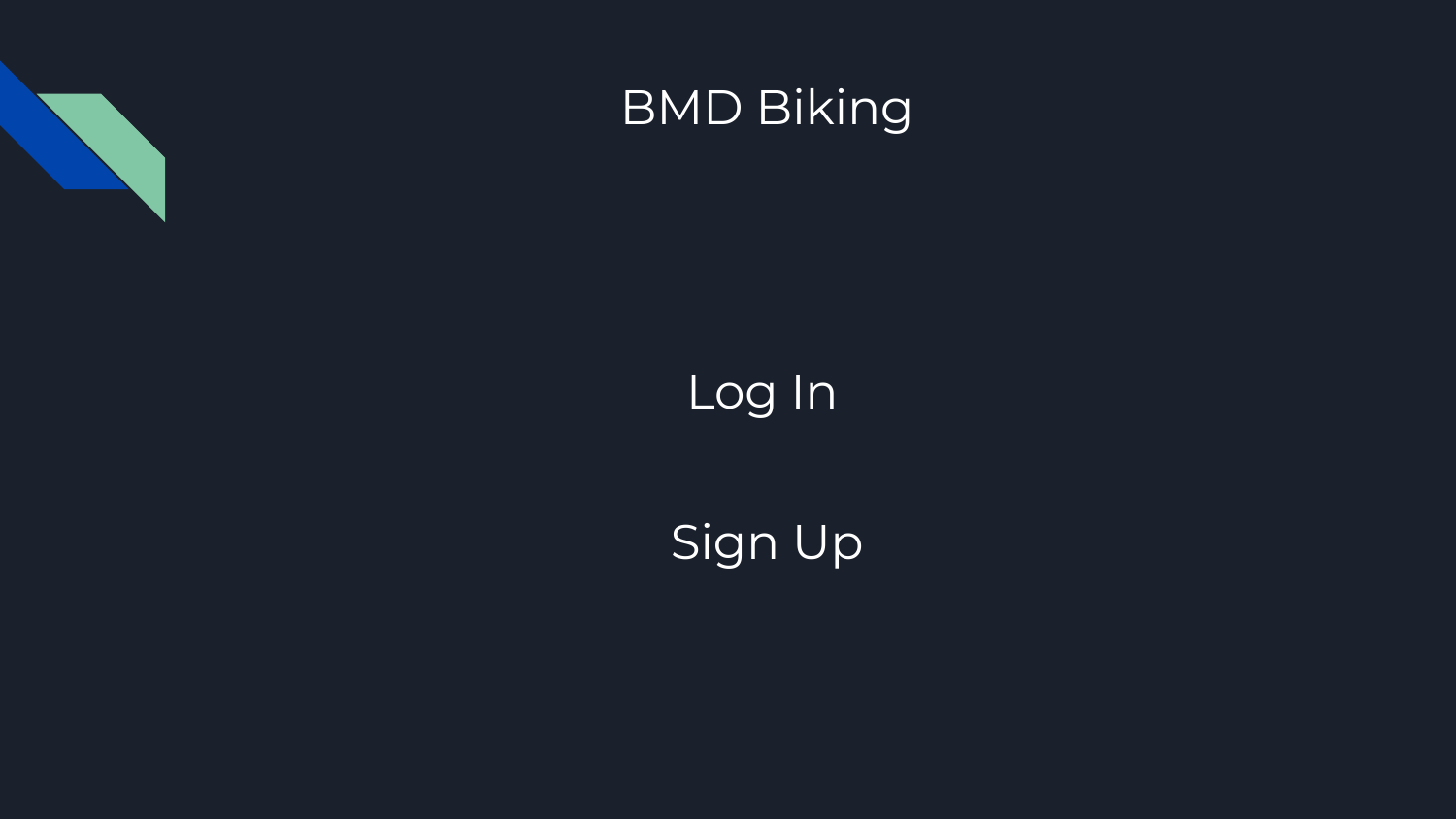

# BMD Biking
Log In
Sign Up